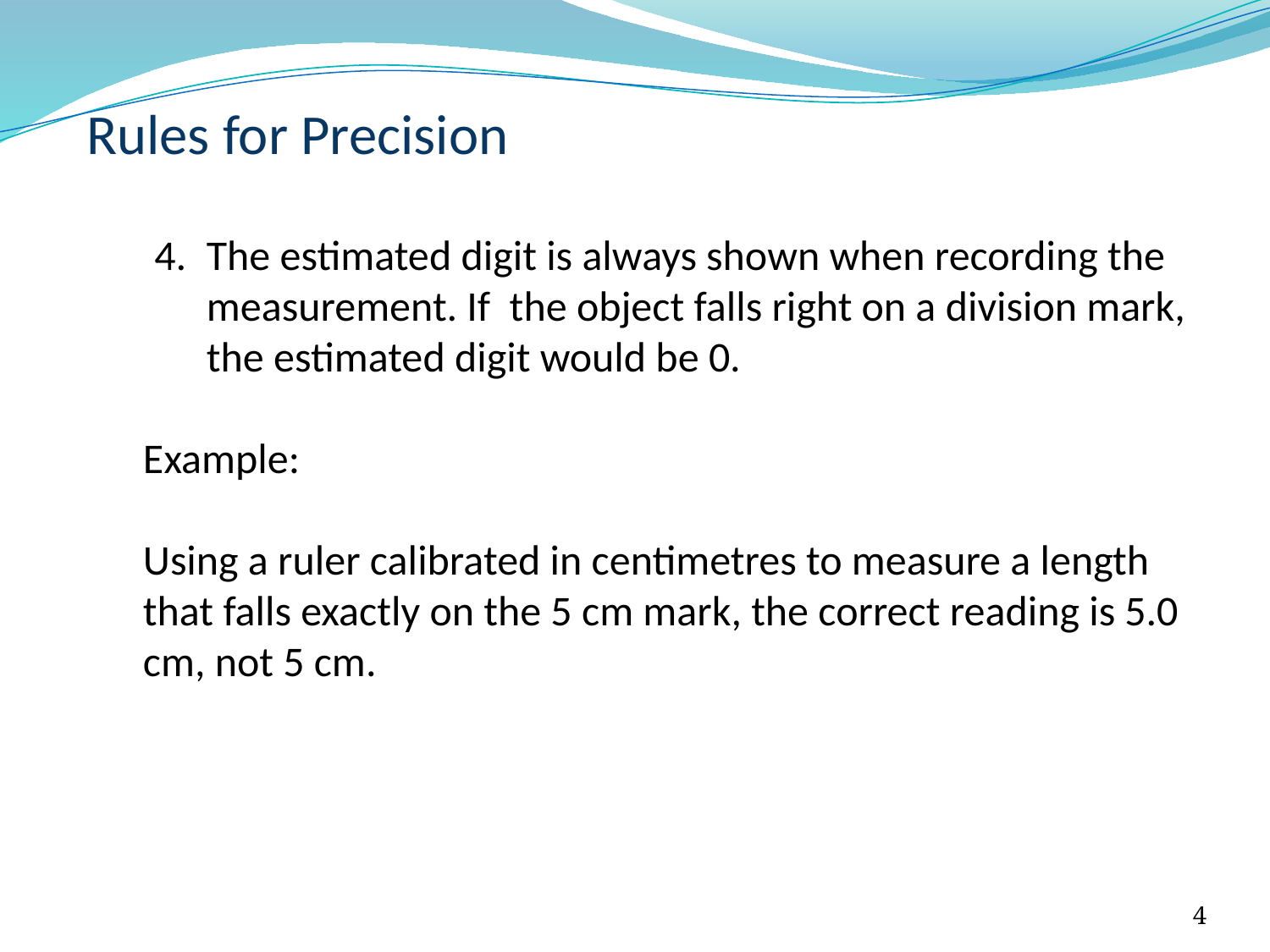

Rules for Precision
The estimated digit is always shown when recording the measurement. If  the object falls right on a division mark, the estimated digit would be 0.

Example:

Using a ruler calibrated in centimetres to measure a length that falls exactly on the 5 cm mark, the correct reading is 5.0 cm, not 5 cm.

4